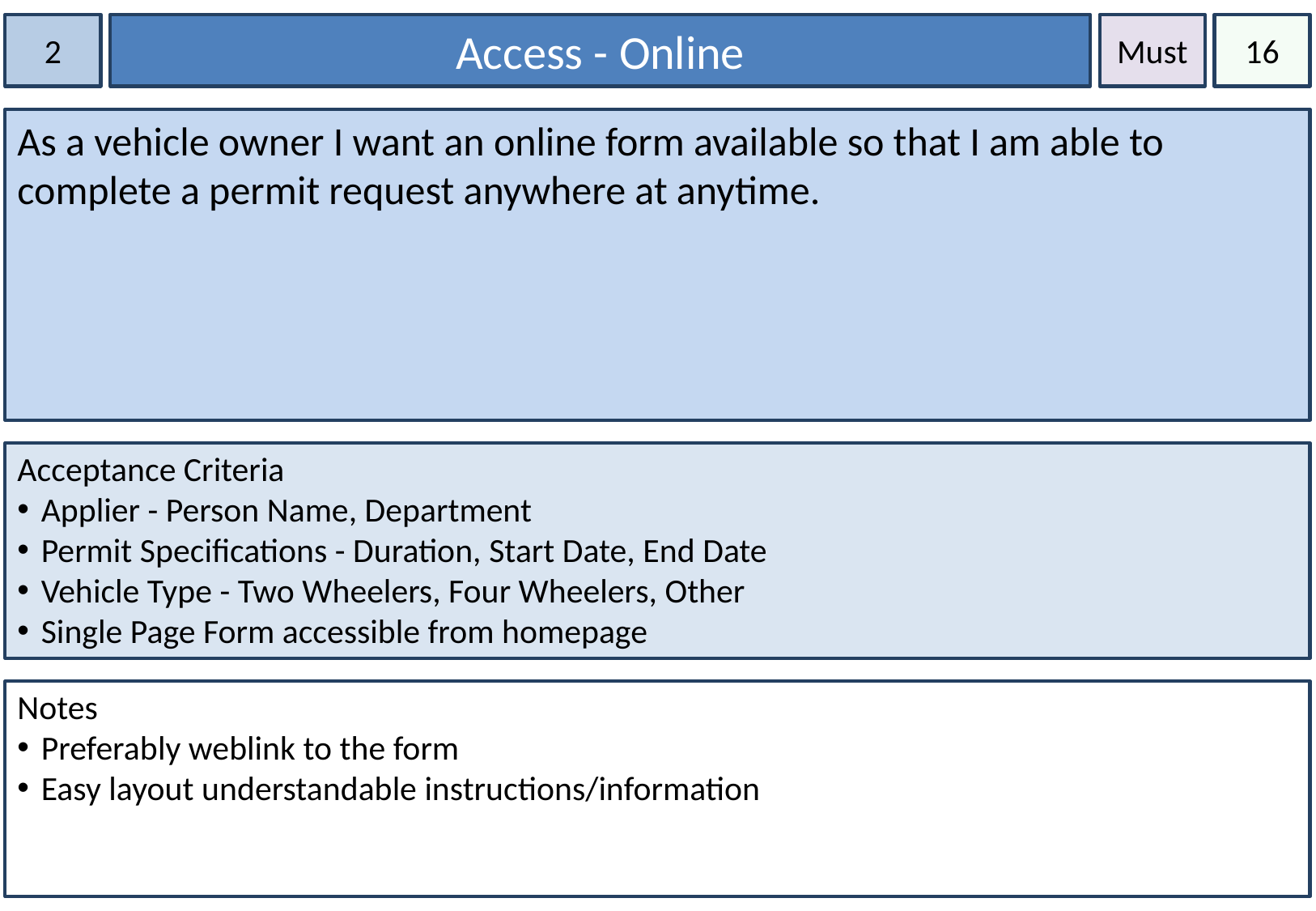

2
Access - Online
Must
16
As a vehicle owner I want an online form available so that I am able to complete a permit request anywhere at anytime.
Acceptance Criteria
Applier - Person Name, Department
Permit Specifications - Duration, Start Date, End Date
Vehicle Type - Two Wheelers, Four Wheelers, Other
Single Page Form accessible from homepage

Notes
Preferably weblink to the form
Easy layout understandable instructions/information